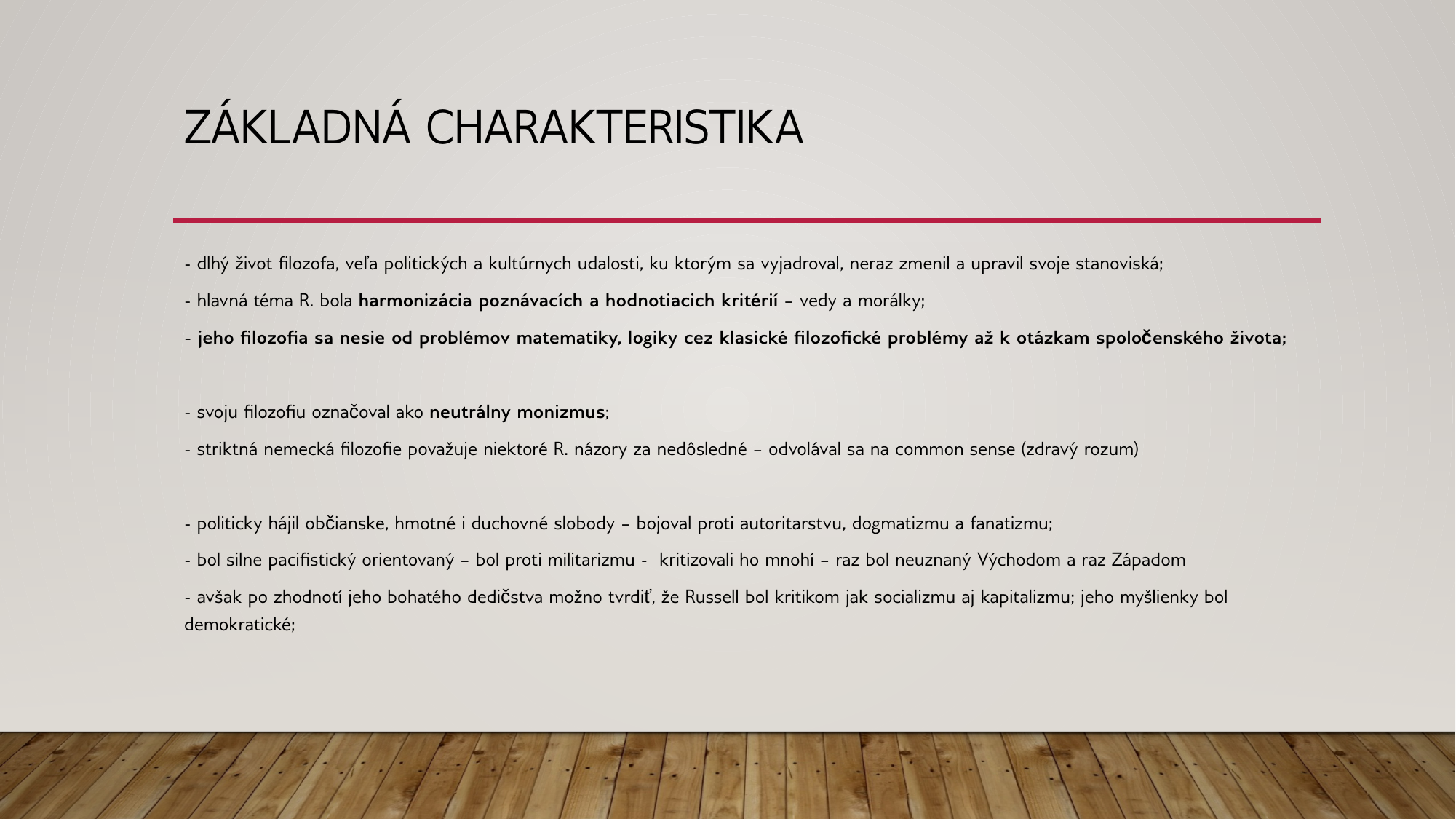

# Základná charakteristika
- dlhý život filozofa, veľa politických a kultúrnych udalosti, ku ktorým sa vyjadroval, neraz zmenil a upravil svoje stanoviská;
- hlavná téma R. bola harmonizácia poznávacích a hodnotiacich kritérií – vedy a morálky;
- jeho filozofia sa nesie od problémov matematiky, logiky cez klasické filozofické problémy až k otázkam spoločenského života;

- svoju filozofiu označoval ako neutrálny monizmus;
- striktná nemecká filozofie považuje niektoré R. názory za nedôsledné – odvolával sa na common sense (zdravý rozum)

- politicky hájil občianske, hmotné i duchovné slobody – bojoval proti autoritarstvu, dogmatizmu a fanatizmu;
- bol silne pacifistický orientovaný – bol proti militarizmu -  kritizovali ho mnohí – raz bol neuznaný Východom a raz Západom
- avšak po zhodnotí jeho bohatého dedičstva možno tvrdiť, že Russell bol kritikom jak socializmu aj kapitalizmu; jeho myšlienky bol demokratické;